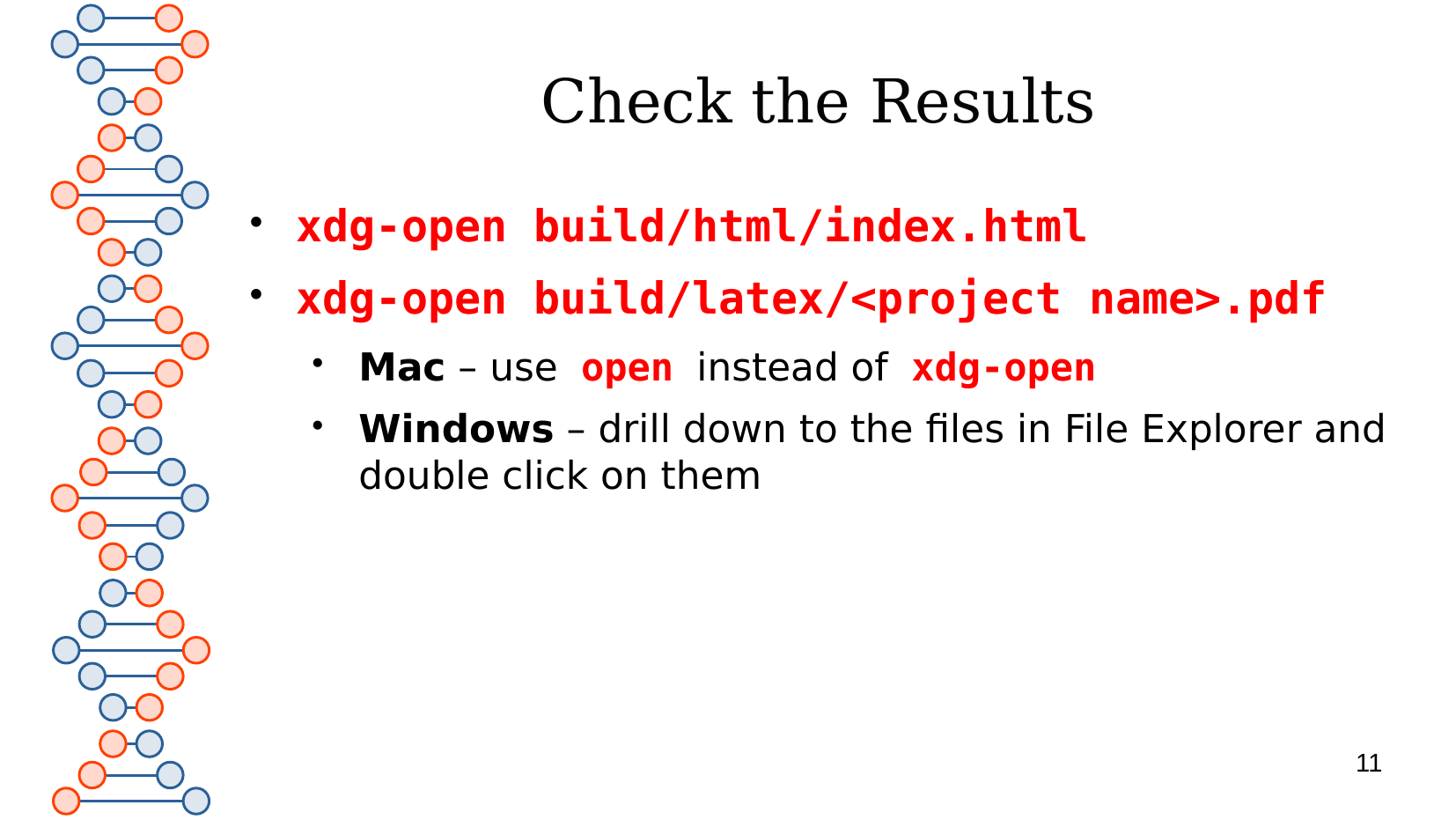

# Check the Results
xdg-open build/html/index.html
xdg-open build/latex/<project name>.pdf
Mac – use open instead of xdg-open
Windows – drill down to the files in File Explorer and double click on them
11